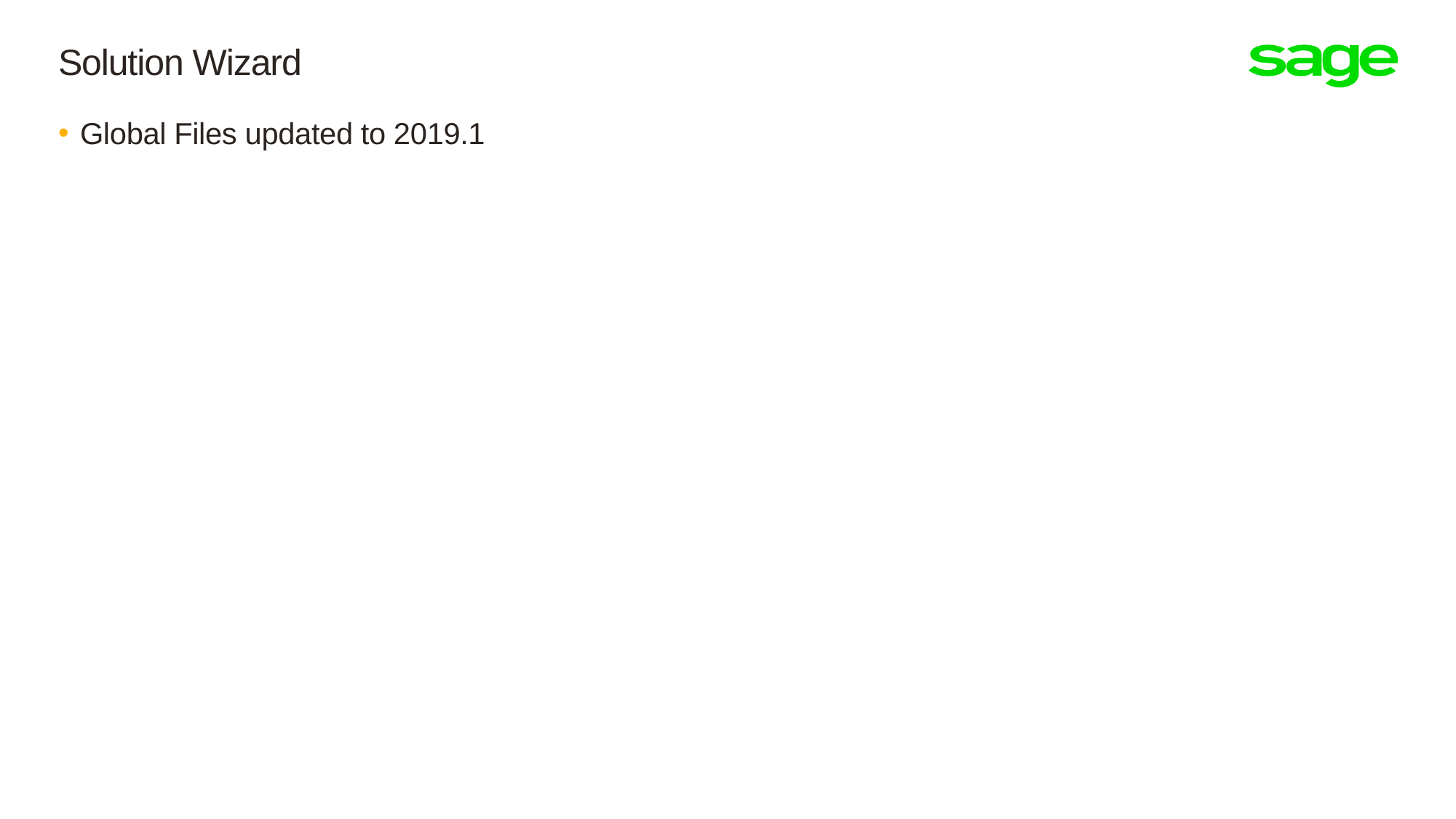

# Solution Wizard
Global Files updated to 2019.1